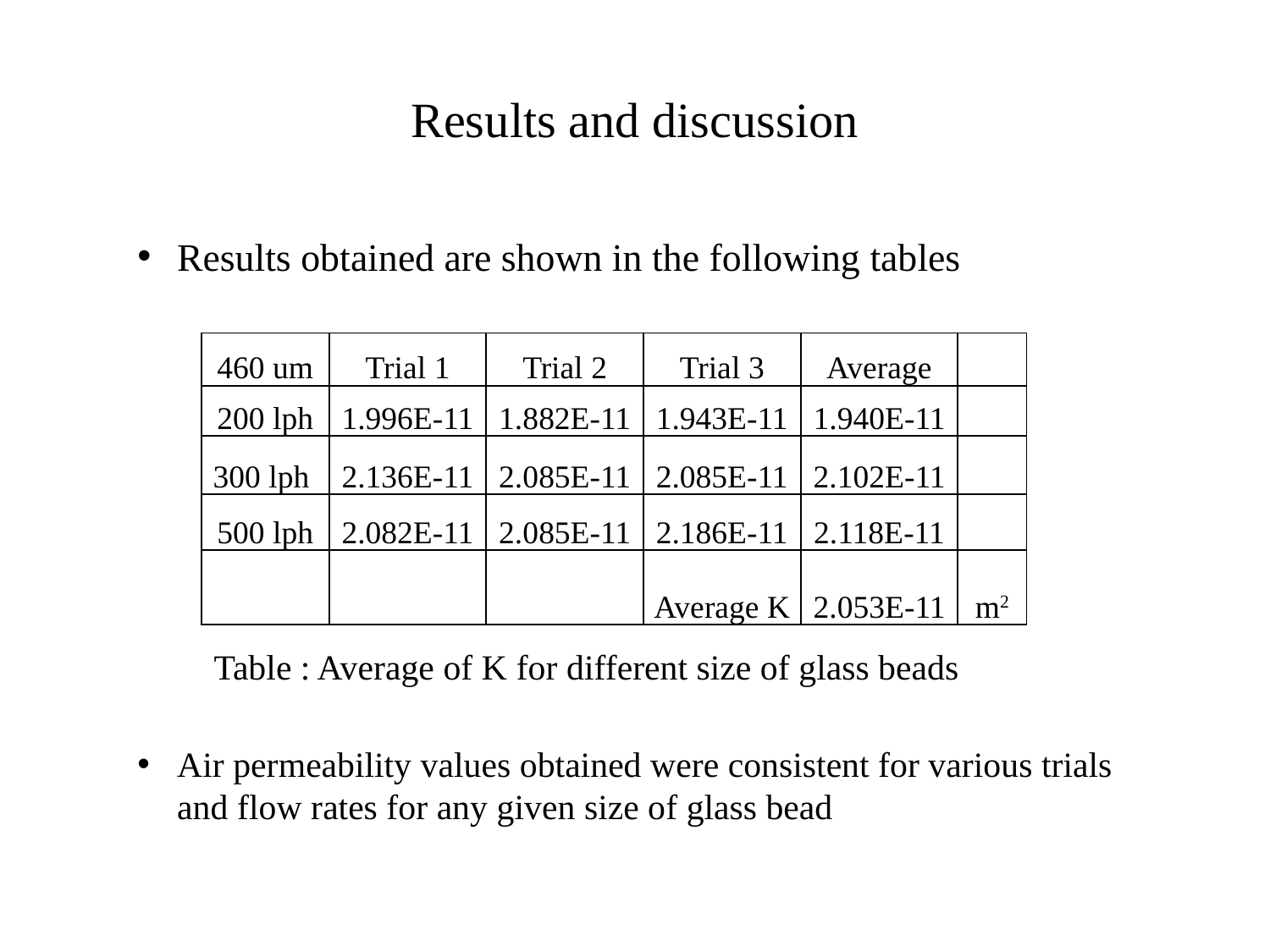

# Results and discussion
Results obtained are shown in the following tables

| 460 um | Trial 1 | Trial 2 | Trial 3 | Average |  |
| --- | --- | --- | --- | --- | --- |
| 200 lph | 1.996E-11 | 1.882E-11 | 1.943E-11 | 1.940E-11 |  |
| 300 lph | 2.136E-11 | 2.085E-11 | 2.085E-11 | 2.102E-11 |  |
| 500 lph | 2.082E-11 | 2.085E-11 | 2.186E-11 | 2.118E-11 |  |
|  |  |  | Average K | 2.053E-11 | m2 |
Table : Average of K for different size of glass beads
Air permeability values obtained were consistent for various trials and flow rates for any given size of glass bead